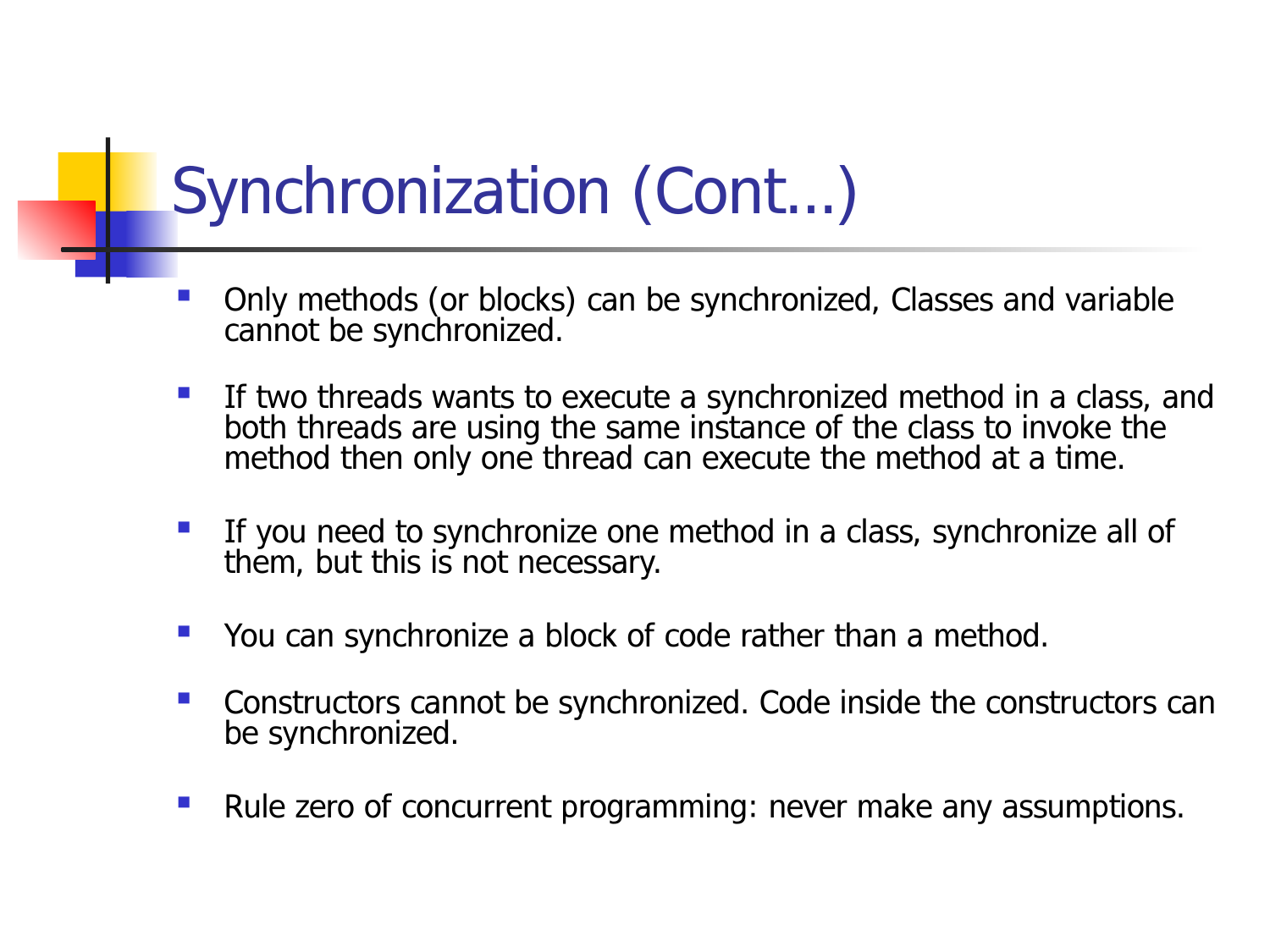

# Synchronization (Cont…)
Only methods (or blocks) can be synchronized, Classes and variable cannot be synchronized.
If two threads wants to execute a synchronized method in a class, and both threads are using the same instance of the class to invoke the method then only one thread can execute the method at a time.

If you need to synchronize one method in a class, synchronize all of them, but this is not necessary.

You can synchronize a block of code rather than a method.
Constructors cannot be synchronized. Code inside the constructors can be synchronized.

Rule zero of concurrent programming: never make any assumptions.